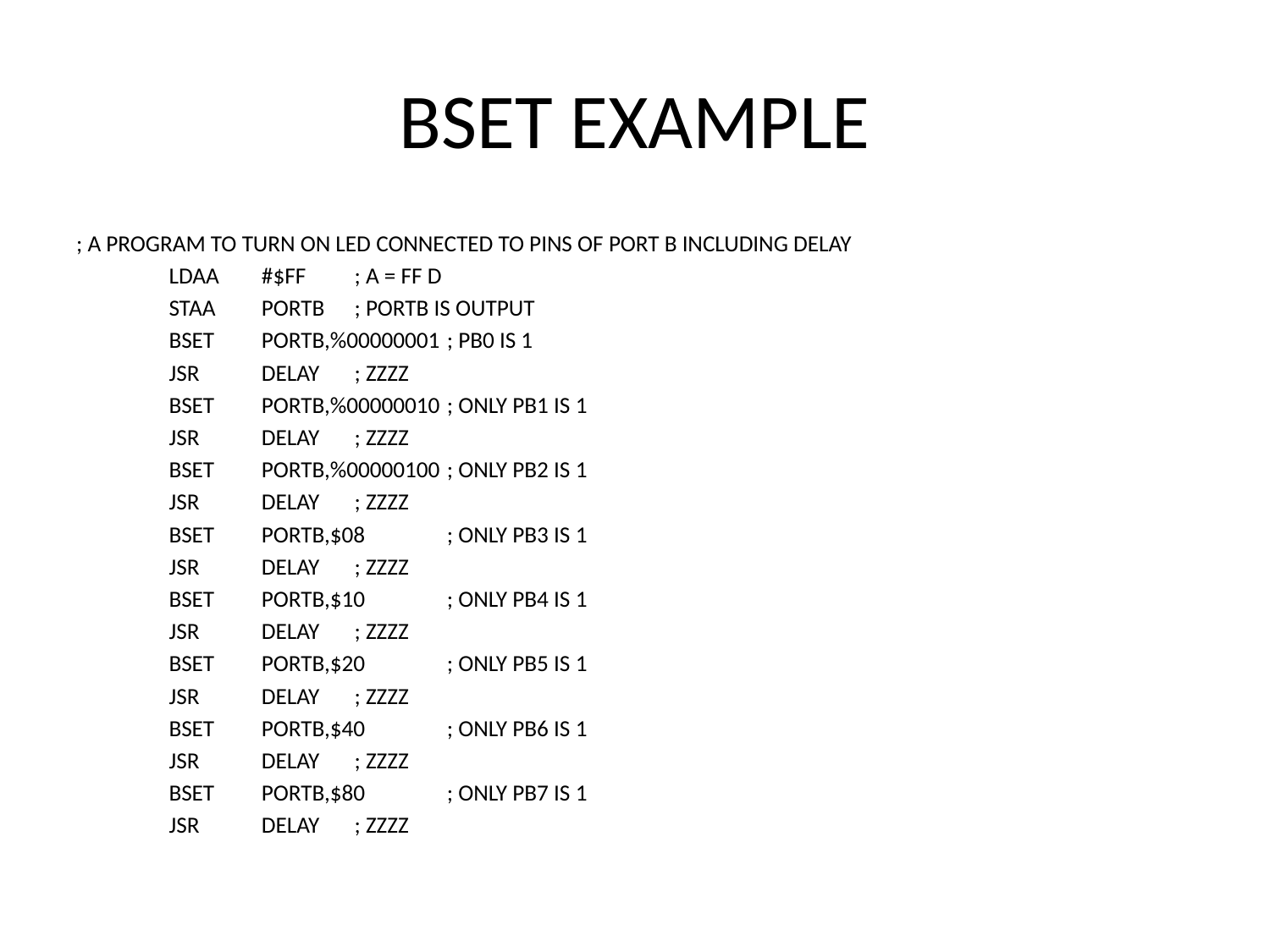

# BSET EXAMPLE
; A PROGRAM TO TURN ON LED CONNECTED TO PINS OF PORT B INCLUDING DELAY
	LDAA	#$FF		; A = FF D
	STAA	PORTB		; PORTB IS OUTPUT
	BSET	PORTB,%00000001	; PB0 IS 1
	JSR	DELAY		; ZZZZ
	BSET	PORTB,%00000010	; ONLY PB1 IS 1
	JSR	DELAY		; ZZZZ
	BSET	PORTB,%00000100	; ONLY PB2 IS 1
	JSR	DELAY		; ZZZZ
	BSET	PORTB,$08		; ONLY PB3 IS 1
	JSR	DELAY		; ZZZZ
	BSET	PORTB,$10		; ONLY PB4 IS 1
	JSR	DELAY		; ZZZZ
	BSET	PORTB,$20		; ONLY PB5 IS 1
	JSR	DELAY		; ZZZZ
	BSET	PORTB,$40		; ONLY PB6 IS 1
	JSR	DELAY		; ZZZZ
	BSET	PORTB,$80 		; ONLY PB7 IS 1
	JSR	DELAY		; ZZZZ